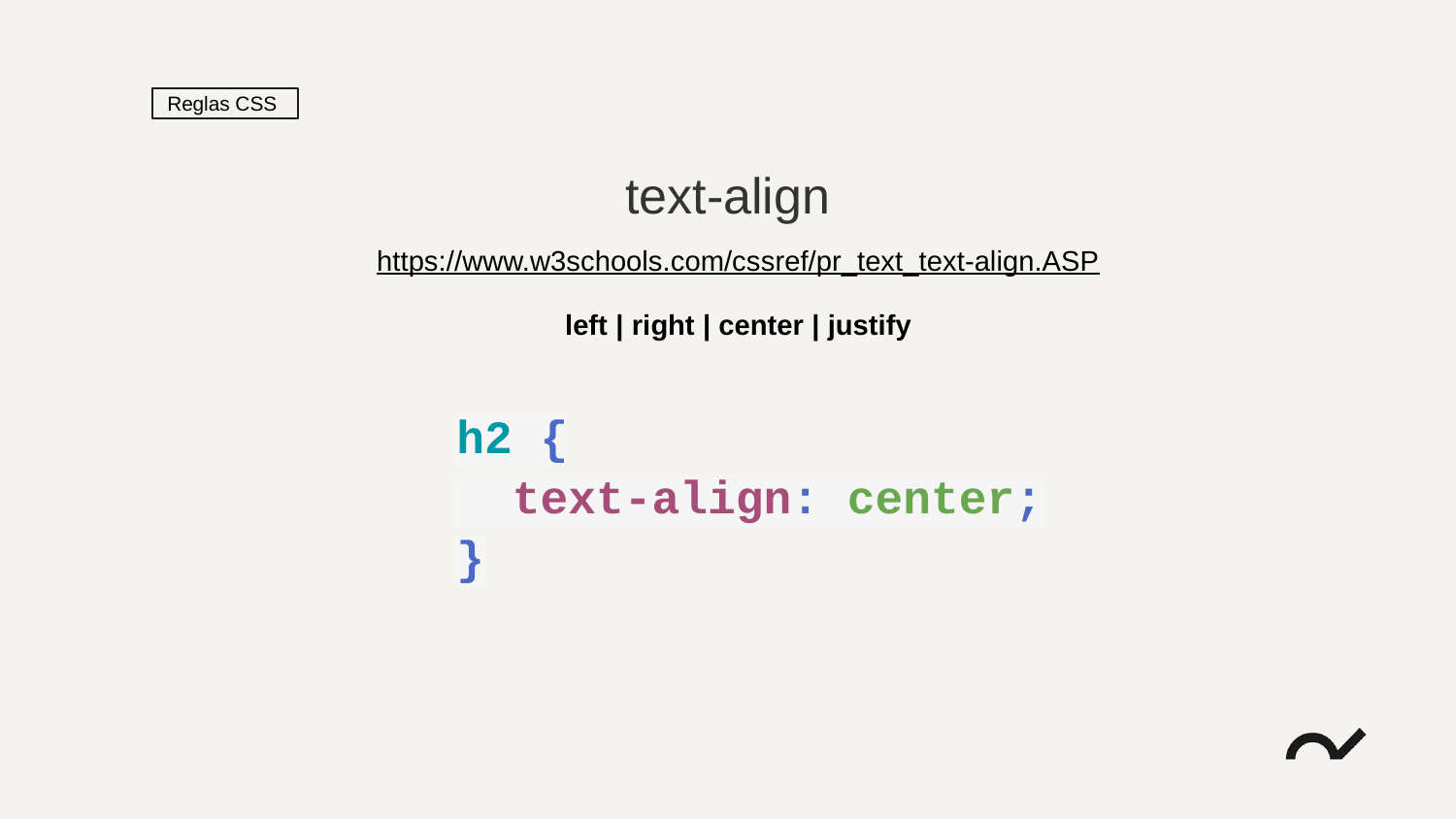

Reglas CSS
text-align
https://www.w3schools.com/cssref/pr_text_text-align.ASP
left | right | center | justify

h2 {
  text-align: center;
}